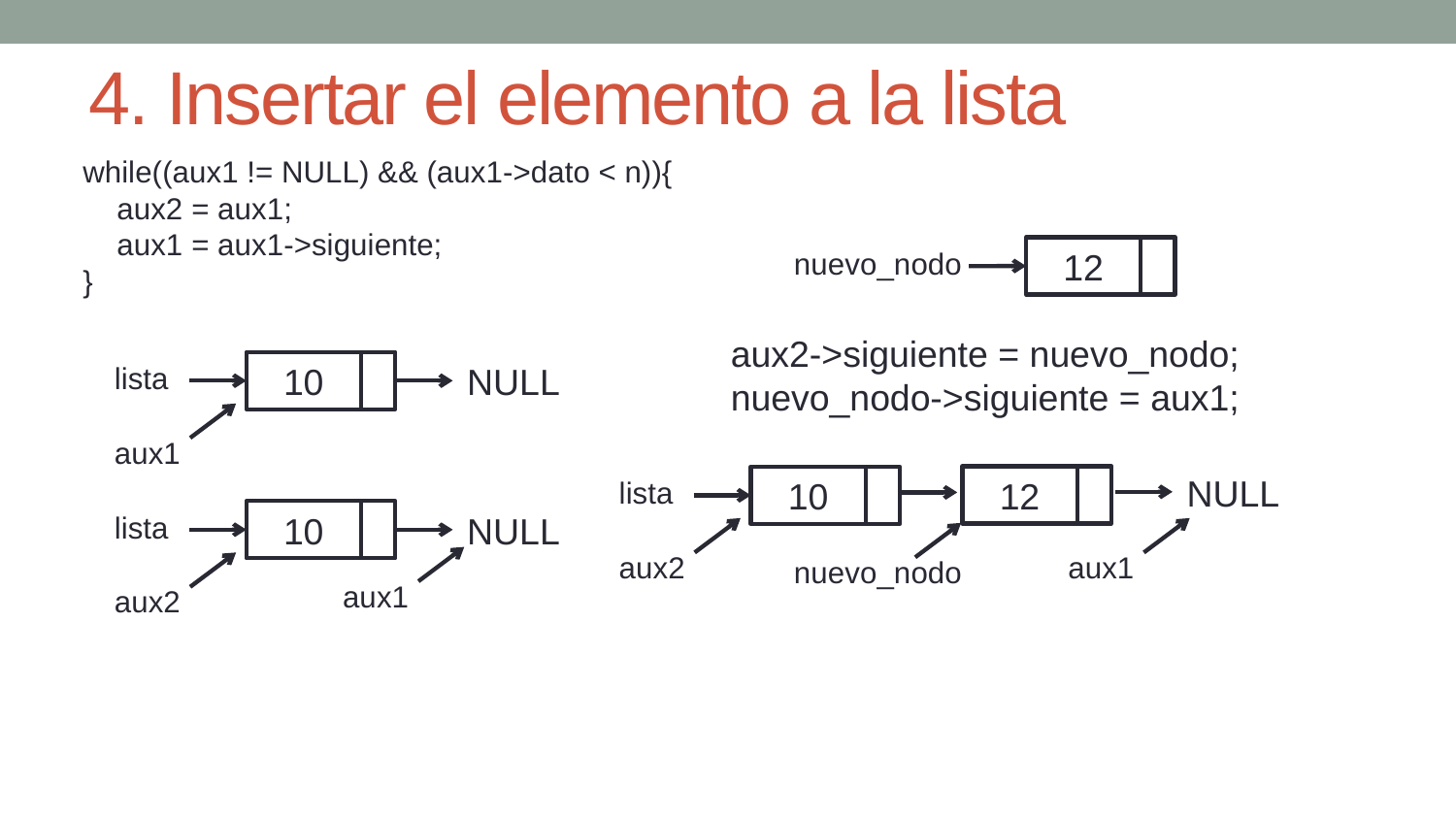

# 4. Insertar el elemento a la lista
while((aux1 != NULL) && (aux1->dato < n)){
    aux2 = aux1;
    aux1 = aux1->siguiente;
}
nuevo_nodo

12
aux2->siguiente = nuevo_nodo;
nuevo_nodo->siguiente = aux1;
lista

10
NULL
aux1
NULL

12
lista

10
lista

10
NULL
aux2
aux1
nuevo_nodo
aux1
aux2